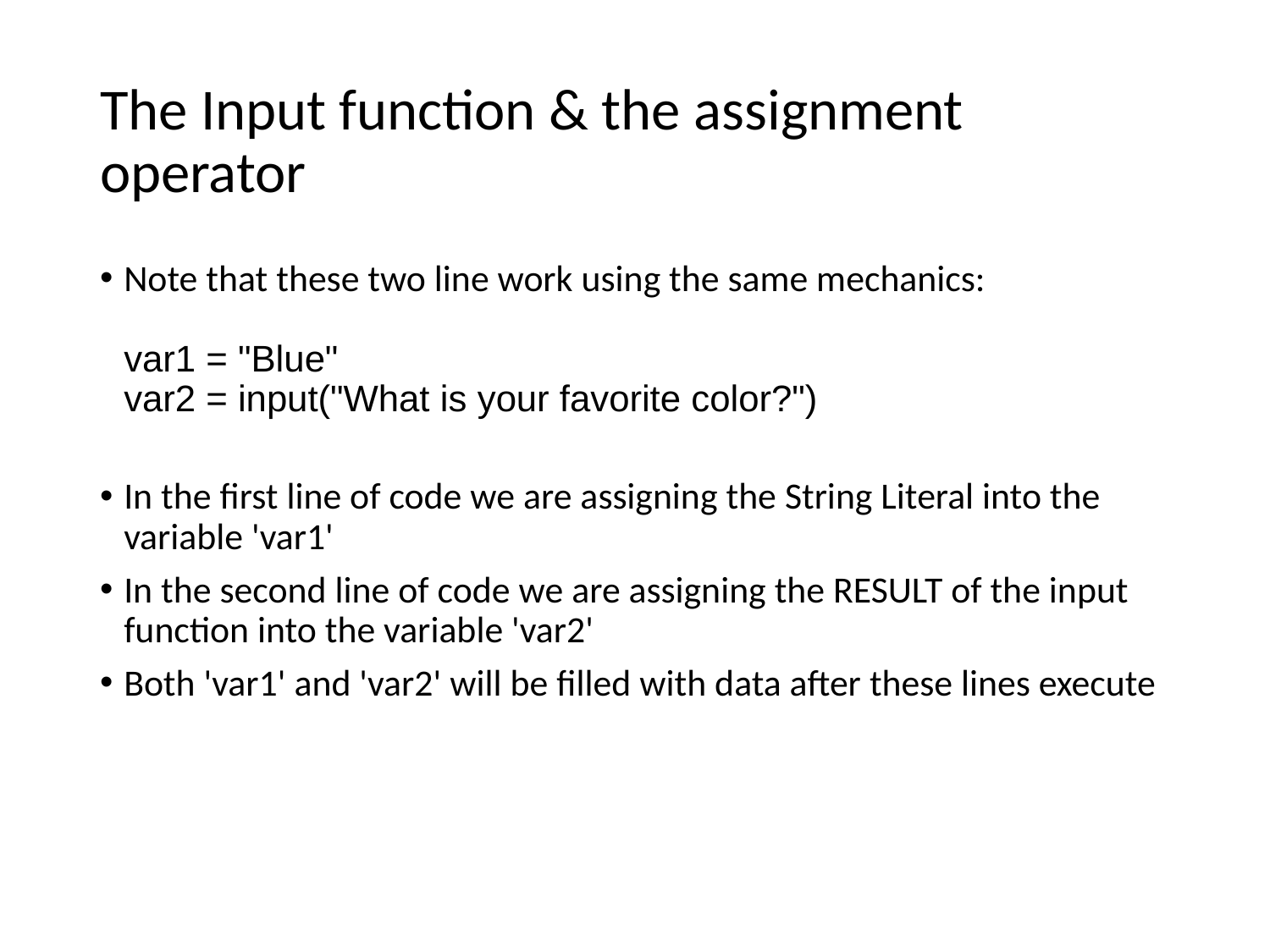

# The Input function & the assignment operator
Note that these two line work using the same mechanics:
var1 = "Blue"
var2 = input("What is your favorite color?")
In the first line of code we are assigning the String Literal into the variable 'var1'
In the second line of code we are assigning the RESULT of the input function into the variable 'var2'
Both 'var1' and 'var2' will be filled with data after these lines execute